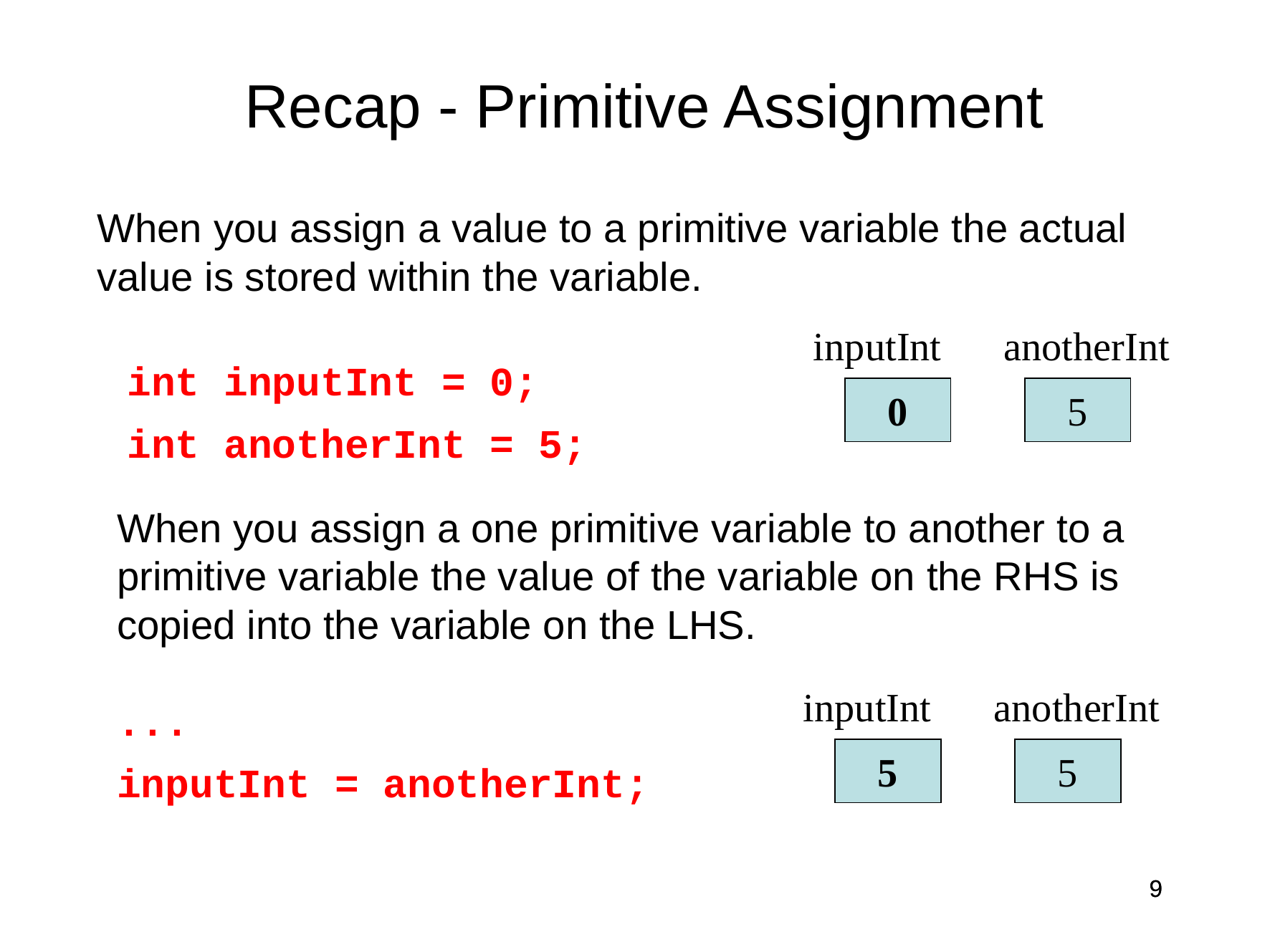

Recap - Primitive Assignment
When you assign a value to a primitive variable the actual value is stored within the variable.
inputInt
anotherInt
0
5
int inputInt = 0;
int anotherInt = 5;
When you assign a one primitive variable to another to a primitive variable the value of the variable on the RHS is copied into the variable on the LHS.
...
inputInt = anotherInt;
inputInt
anotherInt
5
5
9
9